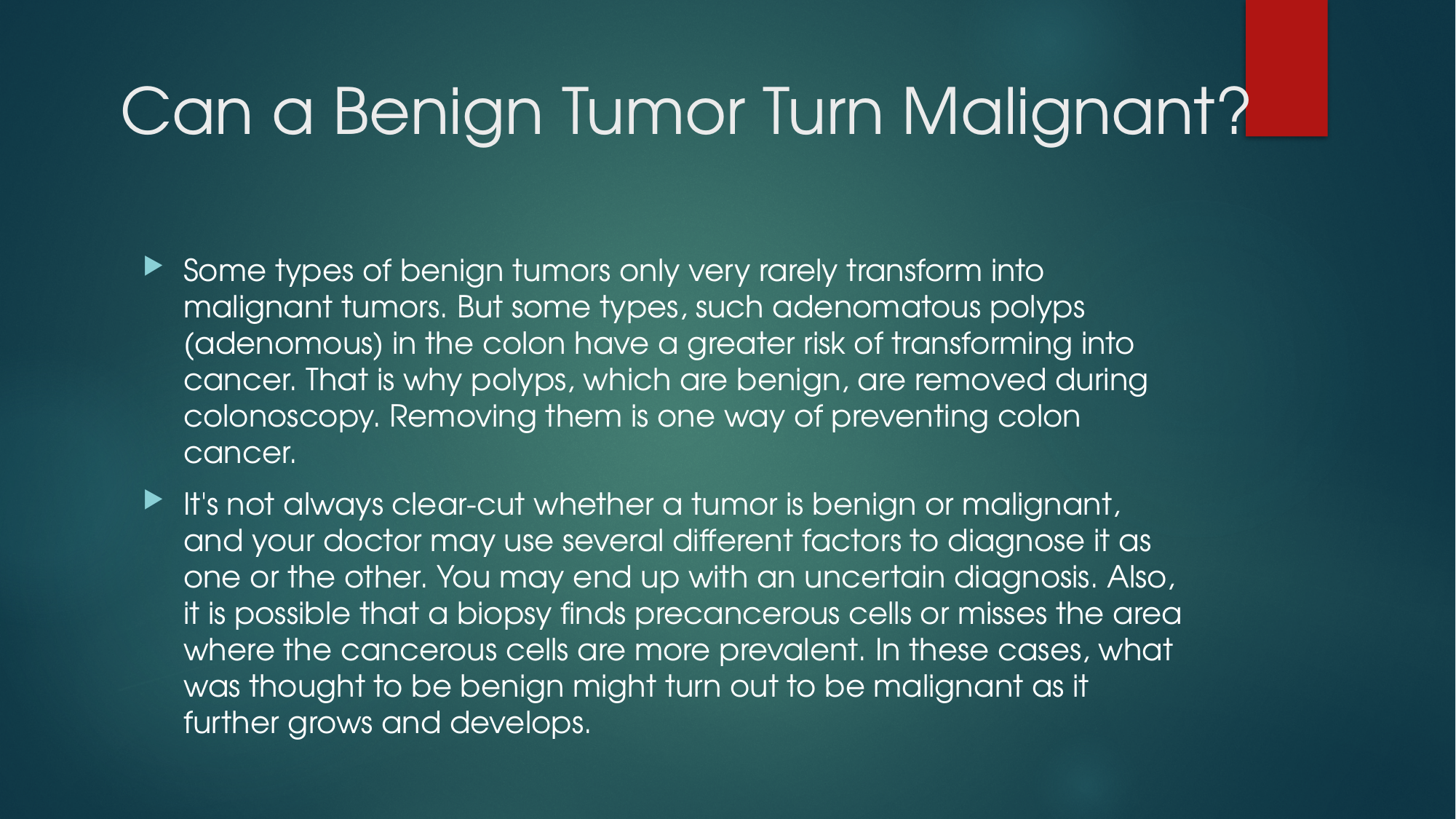

# Can a Benign Tumor Turn Malignant?
Some types of benign tumors only very rarely transform into malignant tumors. But some types, such adenomatous polyps (adenomous) in the colon have a greater risk of transforming into cancer. That is why polyps, which are benign, are removed during colonoscopy. Removing them is one way of preventing colon cancer.
It's not always clear-cut whether a tumor is benign or malignant, and your doctor may use several different factors to diagnose it as one or the other. You may end up with an uncertain diagnosis. Also, it is possible that a biopsy finds precancerous cells or misses the area where the cancerous cells are more prevalent. In these cases, what was thought to be benign might turn out to be malignant as it further grows and develops.